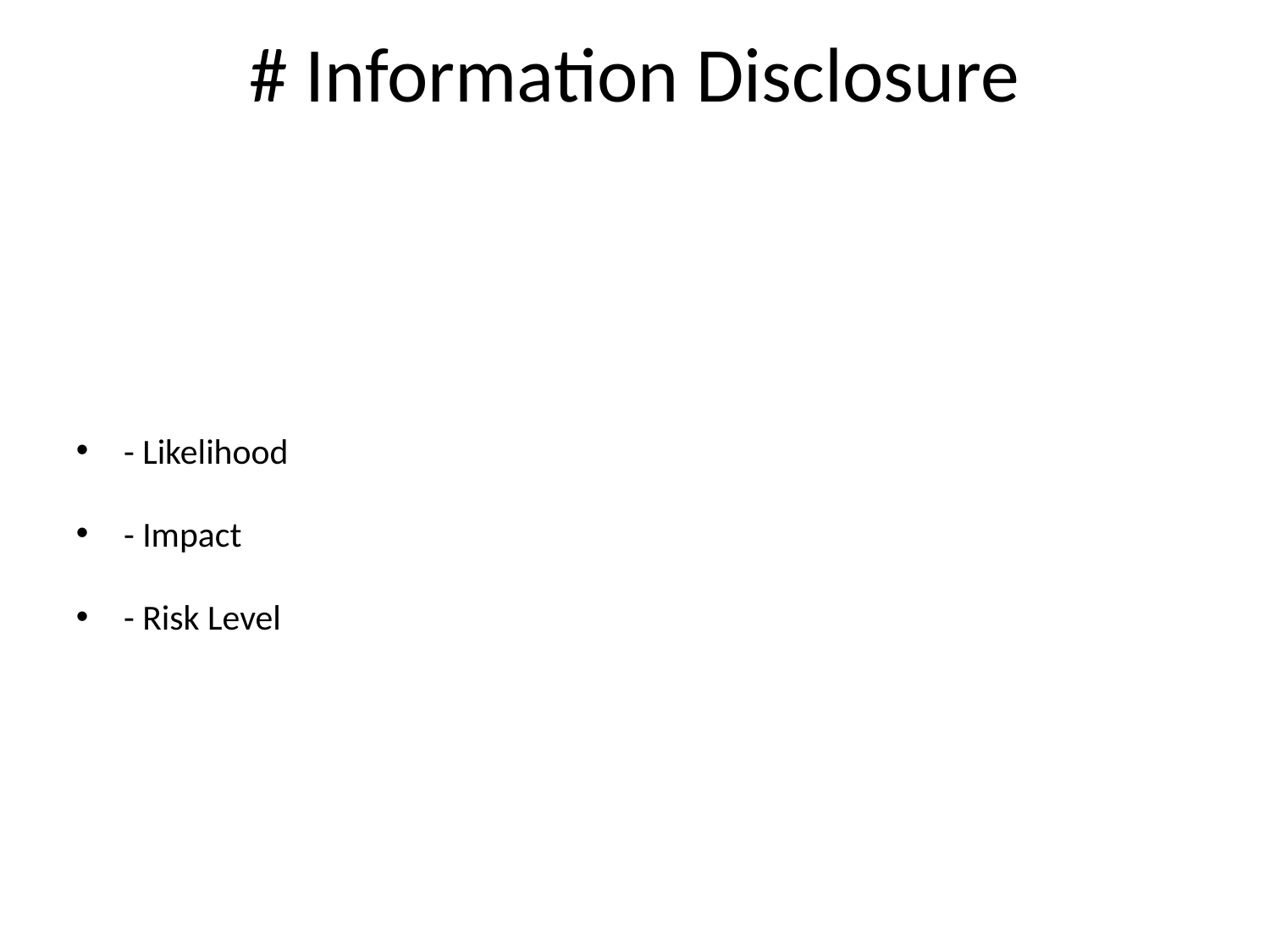

# # Information Disclosure

- Likelihood

- Impact

- Risk Level